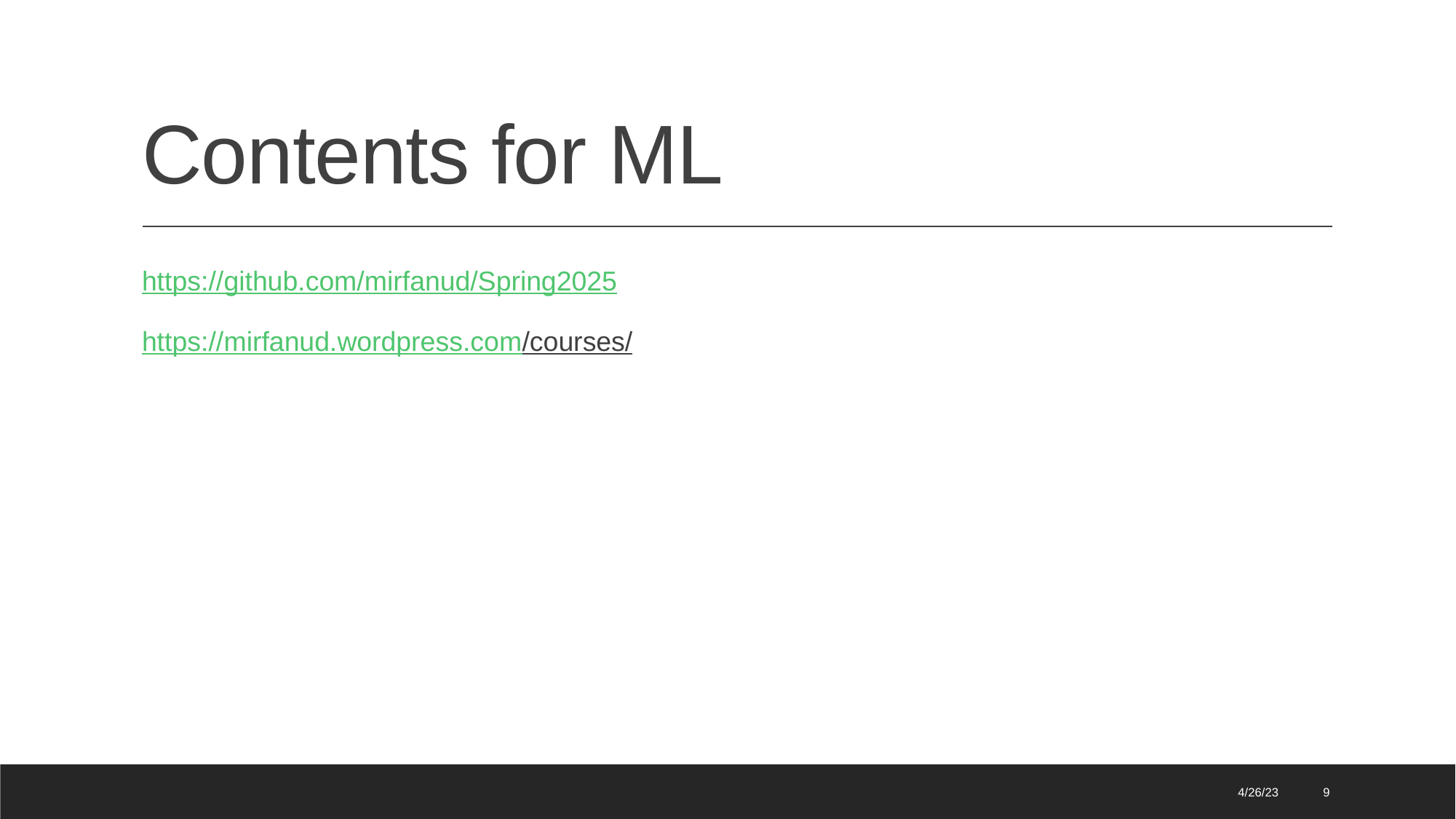

# Contents for ML
https://github.com/mirfanud/Spring2025
https://mirfanud.wordpress.com/courses/
4/26/23
9